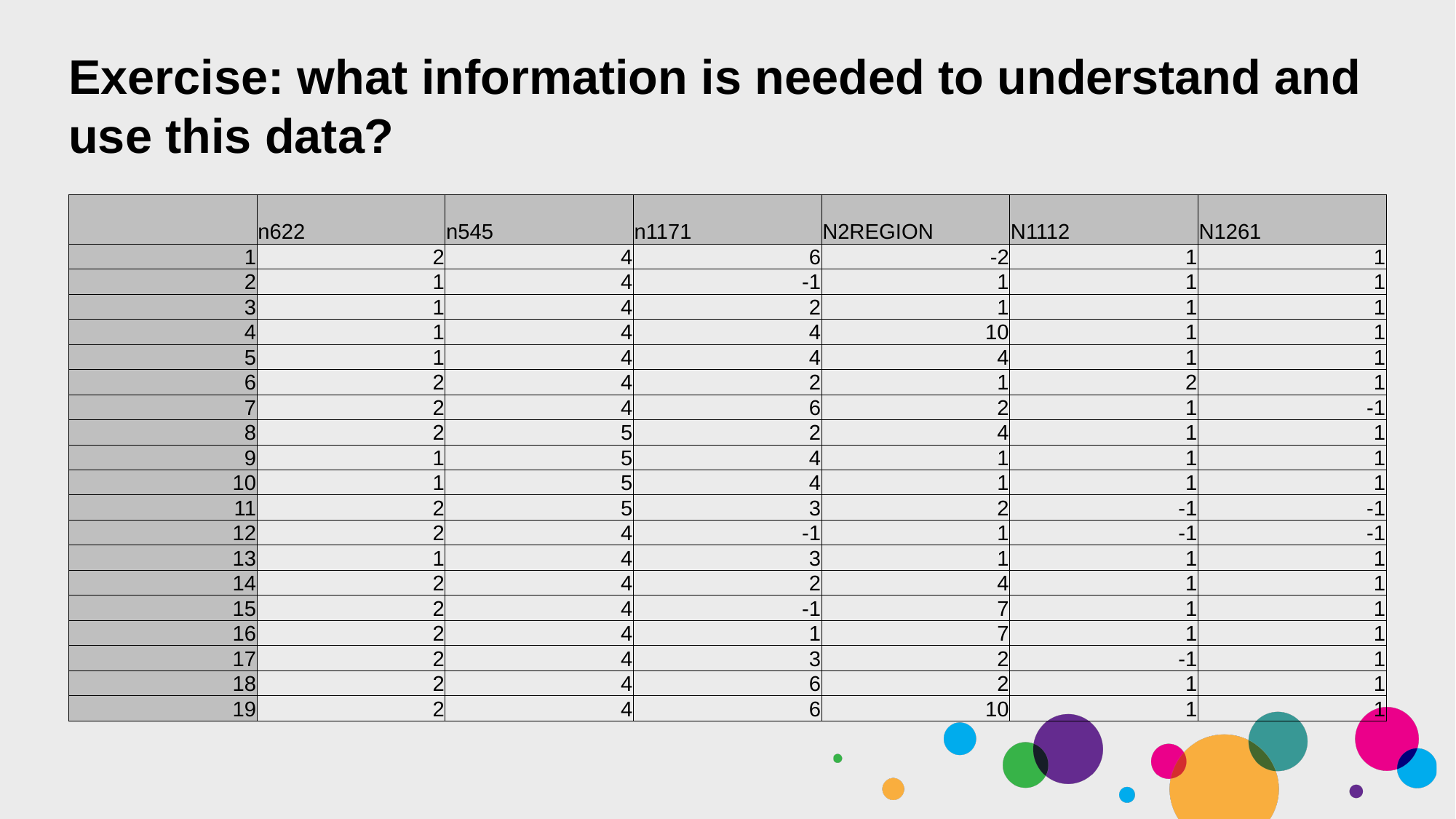

# Exercise: what information is needed to understand and use this data?
|  | n622 | n545 | n1171 | N2REGION | N1112 | N1261 |
| --- | --- | --- | --- | --- | --- | --- |
| 1 | 2 | 4 | 6 | -2 | 1 | 1 |
| 2 | 1 | 4 | -1 | 1 | 1 | 1 |
| 3 | 1 | 4 | 2 | 1 | 1 | 1 |
| 4 | 1 | 4 | 4 | 10 | 1 | 1 |
| 5 | 1 | 4 | 4 | 4 | 1 | 1 |
| 6 | 2 | 4 | 2 | 1 | 2 | 1 |
| 7 | 2 | 4 | 6 | 2 | 1 | -1 |
| 8 | 2 | 5 | 2 | 4 | 1 | 1 |
| 9 | 1 | 5 | 4 | 1 | 1 | 1 |
| 10 | 1 | 5 | 4 | 1 | 1 | 1 |
| 11 | 2 | 5 | 3 | 2 | -1 | -1 |
| 12 | 2 | 4 | -1 | 1 | -1 | -1 |
| 13 | 1 | 4 | 3 | 1 | 1 | 1 |
| 14 | 2 | 4 | 2 | 4 | 1 | 1 |
| 15 | 2 | 4 | -1 | 7 | 1 | 1 |
| 16 | 2 | 4 | 1 | 7 | 1 | 1 |
| 17 | 2 | 4 | 3 | 2 | -1 | 1 |
| 18 | 2 | 4 | 6 | 2 | 1 | 1 |
| 19 | 2 | 4 | 6 | 10 | 1 | 1 |